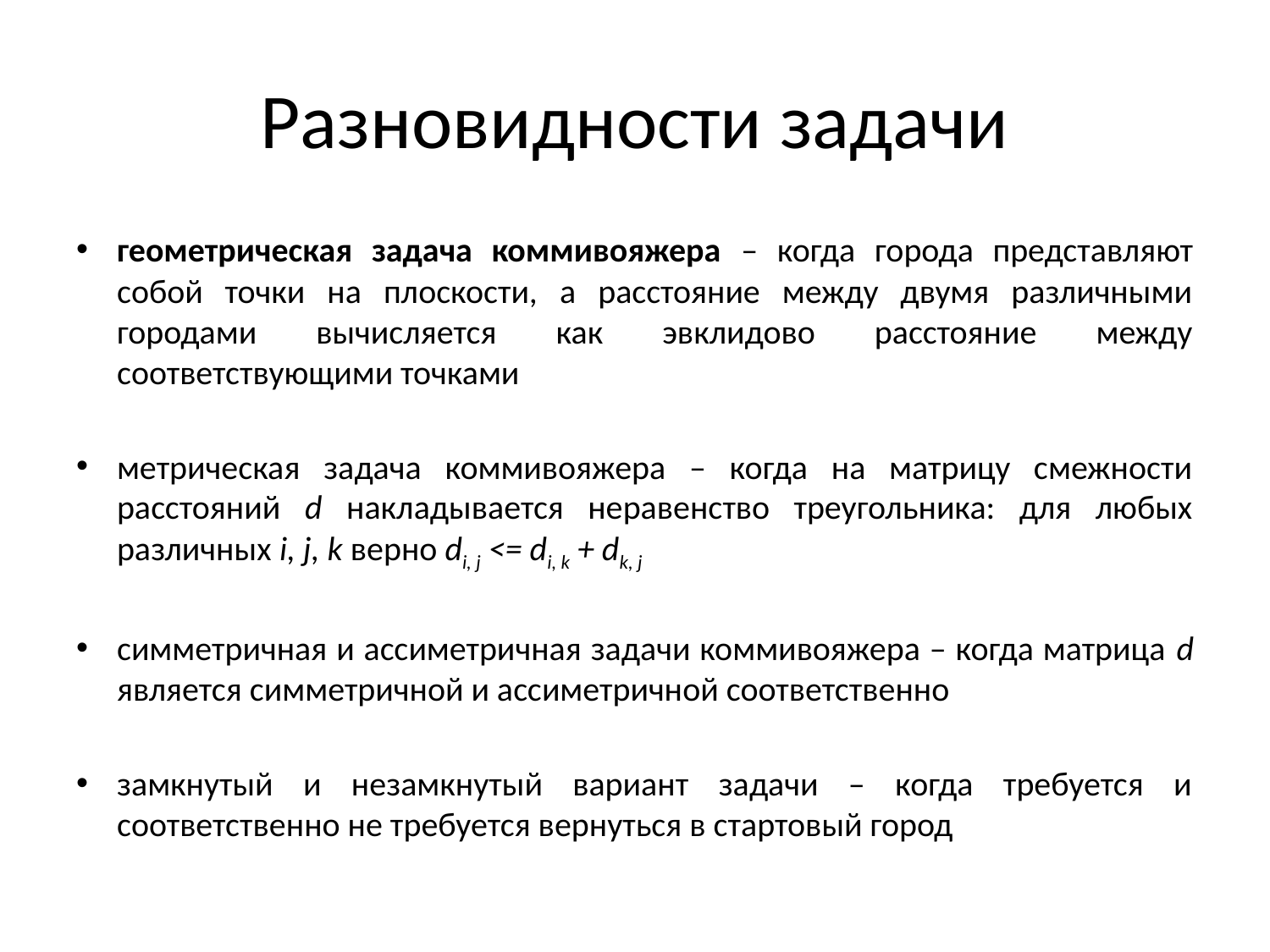

# Разновидности задачи
геометрическая задача коммивояжера – когда города представляют собой точки на плоскости, а расстояние между двумя различными городами вычисляется как эвклидово расстояние между соответствующими точками

метрическая задача коммивояжера – когда на матрицу смежности расстояний d накладывается неравенство треугольника: для любых различных i, j, k верно di, j <= di, k + dk, j

симметричная и ассиметричная задачи коммивояжера – когда матрица d является симметричной и ассиметричной соответственно

замкнутый и незамкнутый вариант задачи – когда требуется и соответственно не требуется вернуться в стартовый город